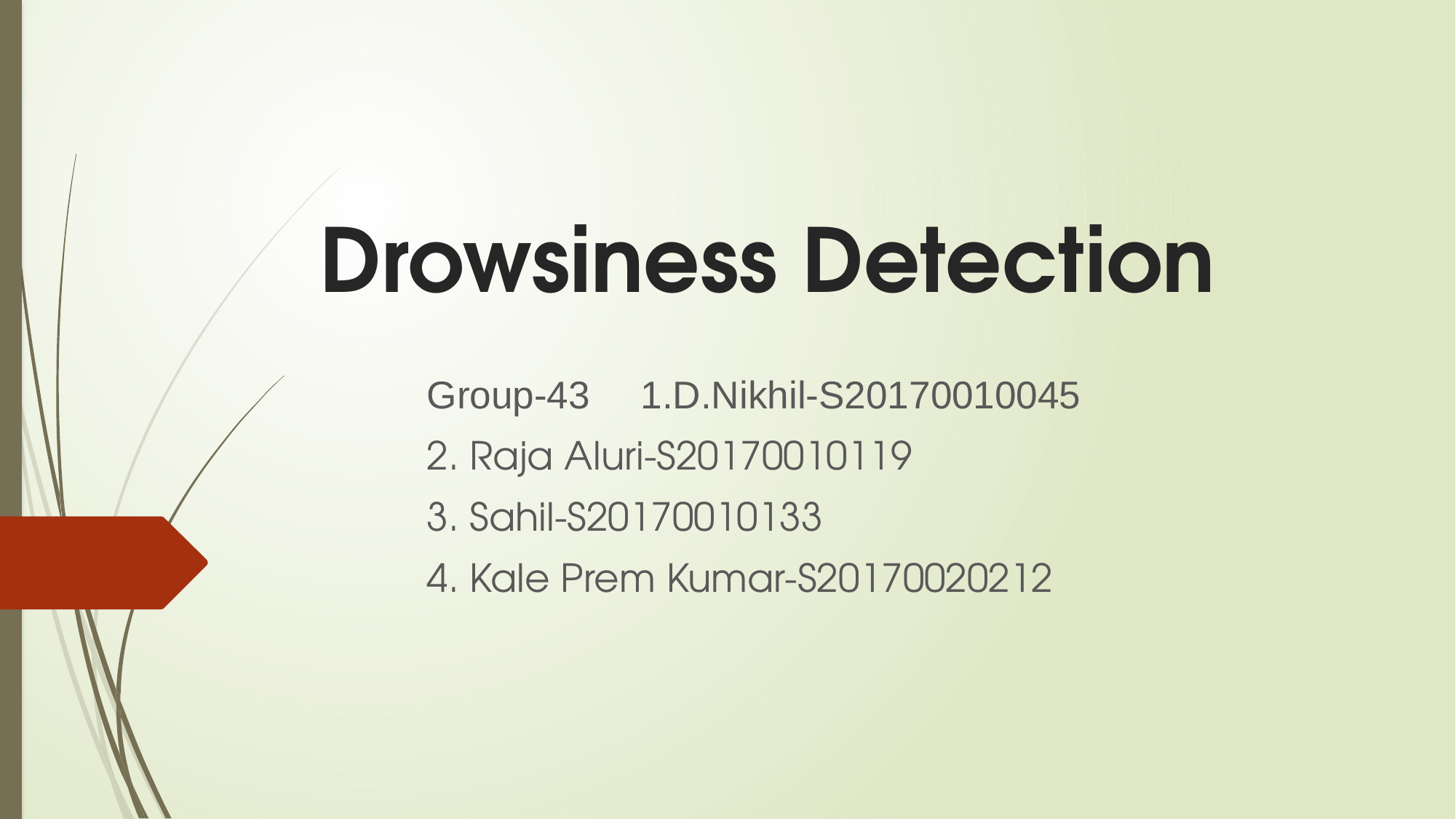

# Drowsiness Detection
											Group-43														1.D.Nikhil-S20170010045
								2. Raja Aluri-S20170010119
								3. Sahil-S20170010133
								4. Kale Prem Kumar-S20170020212